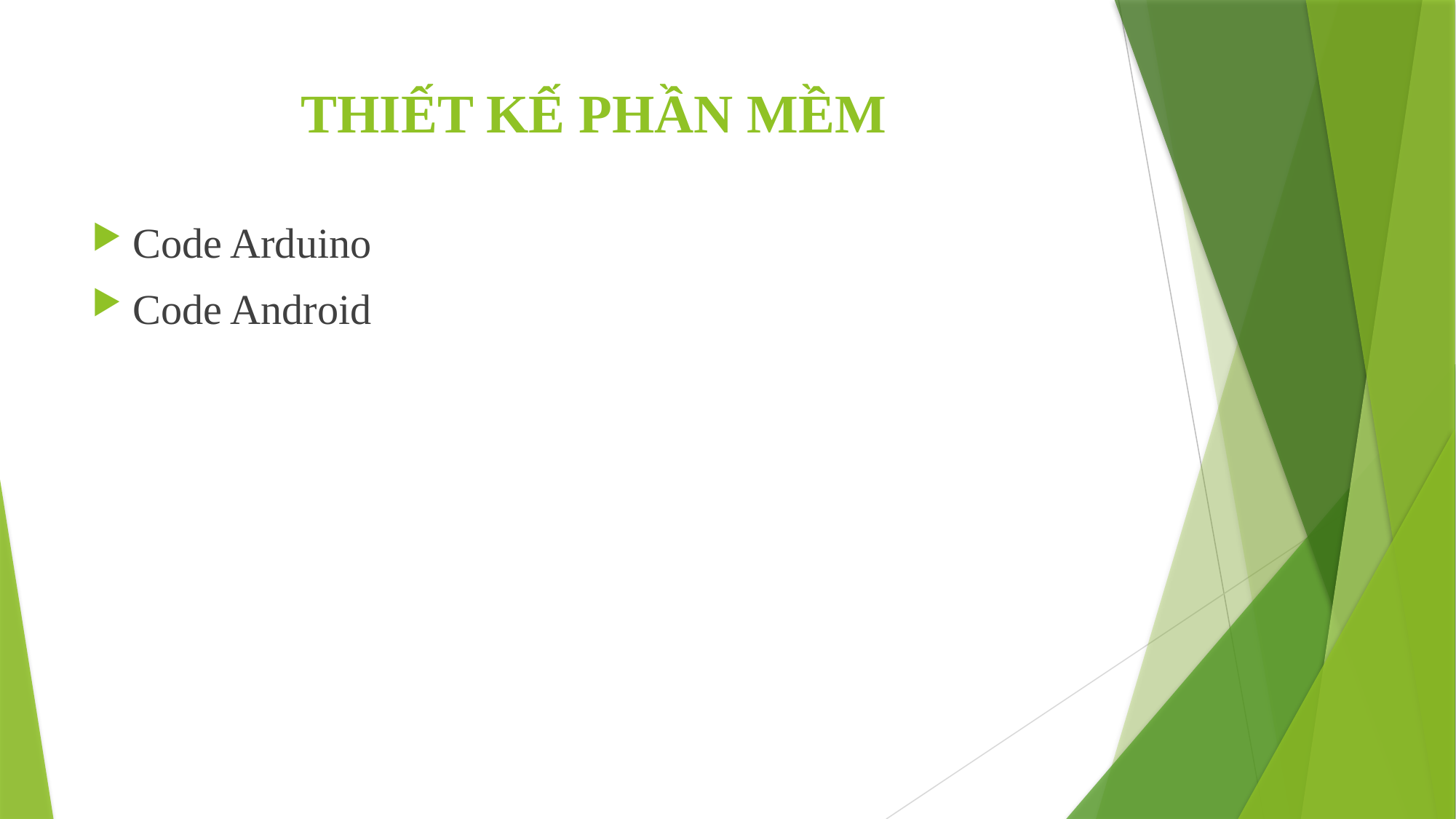

# THIẾT KẾ PHẦN MỀM
Code Arduino
Code Android